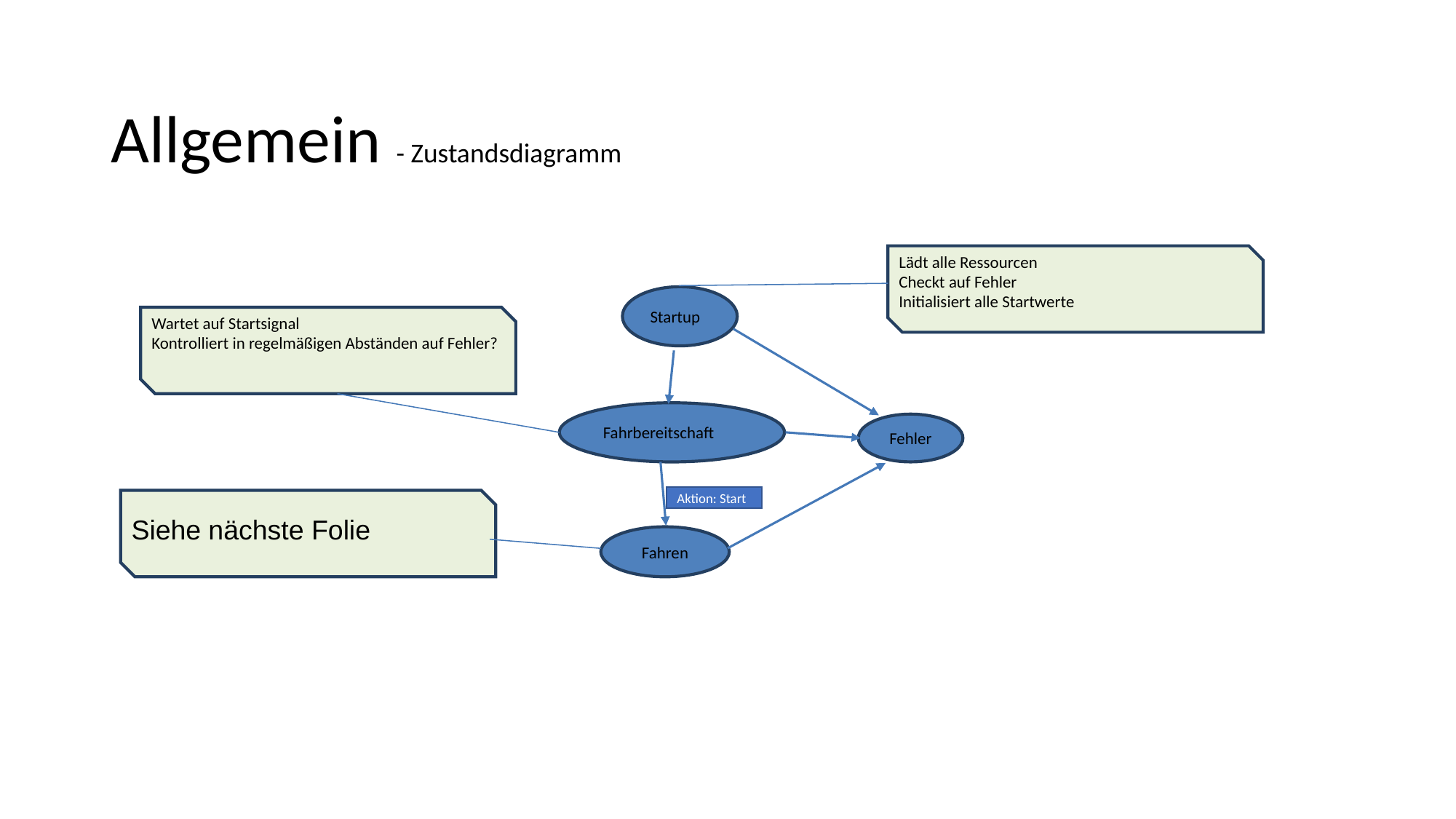

Allgemein - Zustandsdiagramm
Lädt alle Ressourcen
Checkt auf Fehler
Initialisiert alle Startwerte

Startup
Wartet auf Startsignal
Kontrolliert in regelmäßigen Abständen auf Fehler?

Fahrbereitschaft
Fehler

Aktion: Start

Siehe nächste Folie
Fahren